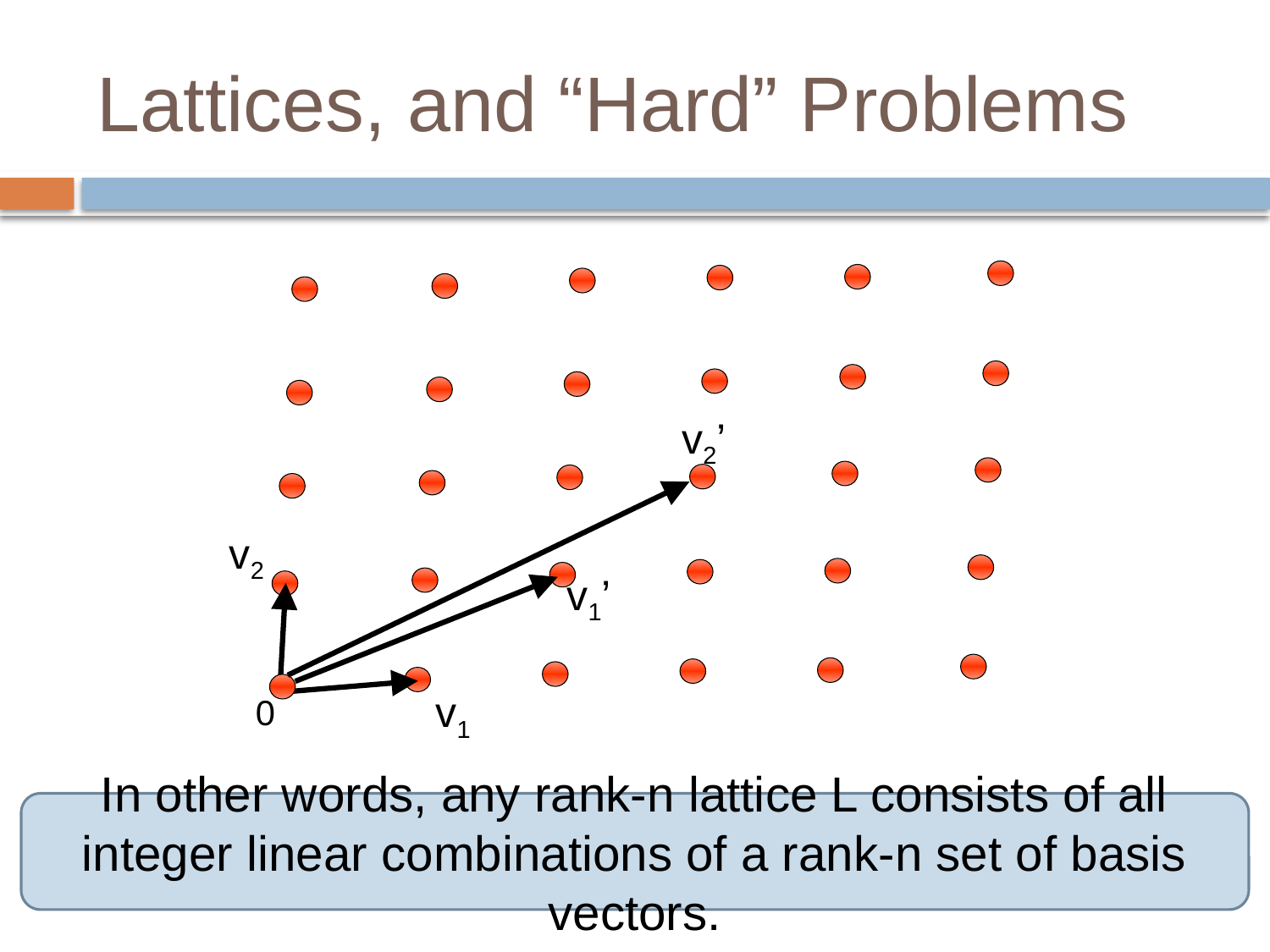

# Lattices, and “Hard” Problems

v2’

v2

v1’

v1

0
In other words, any rank-n lattice L consists of all integer linear combinations of a rank-n set of basis vectors.